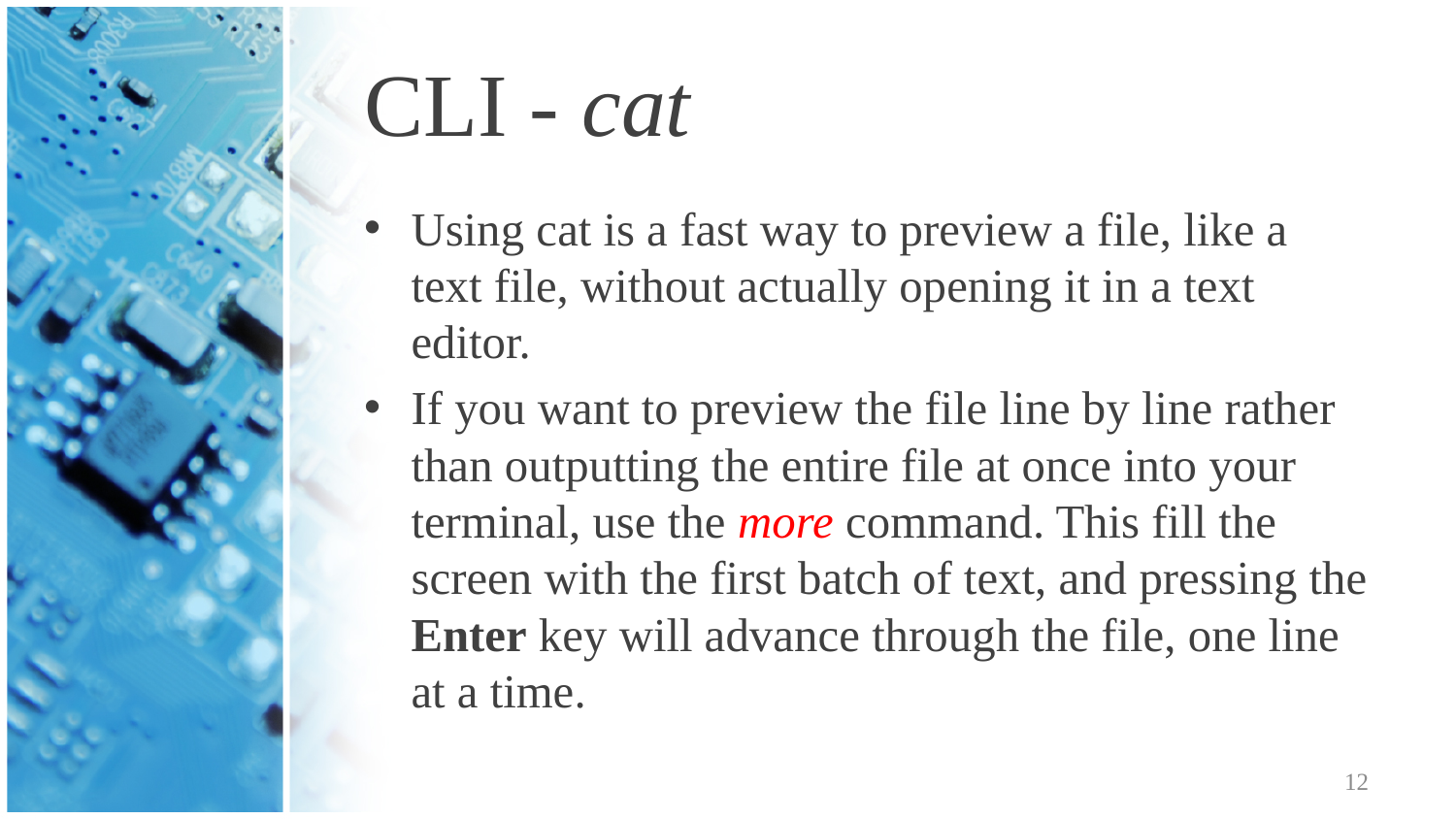

# CLI - cat
Using cat is a fast way to preview a file, like a text file, without actually opening it in a text editor.
If you want to preview the file line by line rather than outputting the entire file at once into your terminal, use the more command. This fill the screen with the first batch of text, and pressing the Enter key will advance through the file, one line at a time.
12